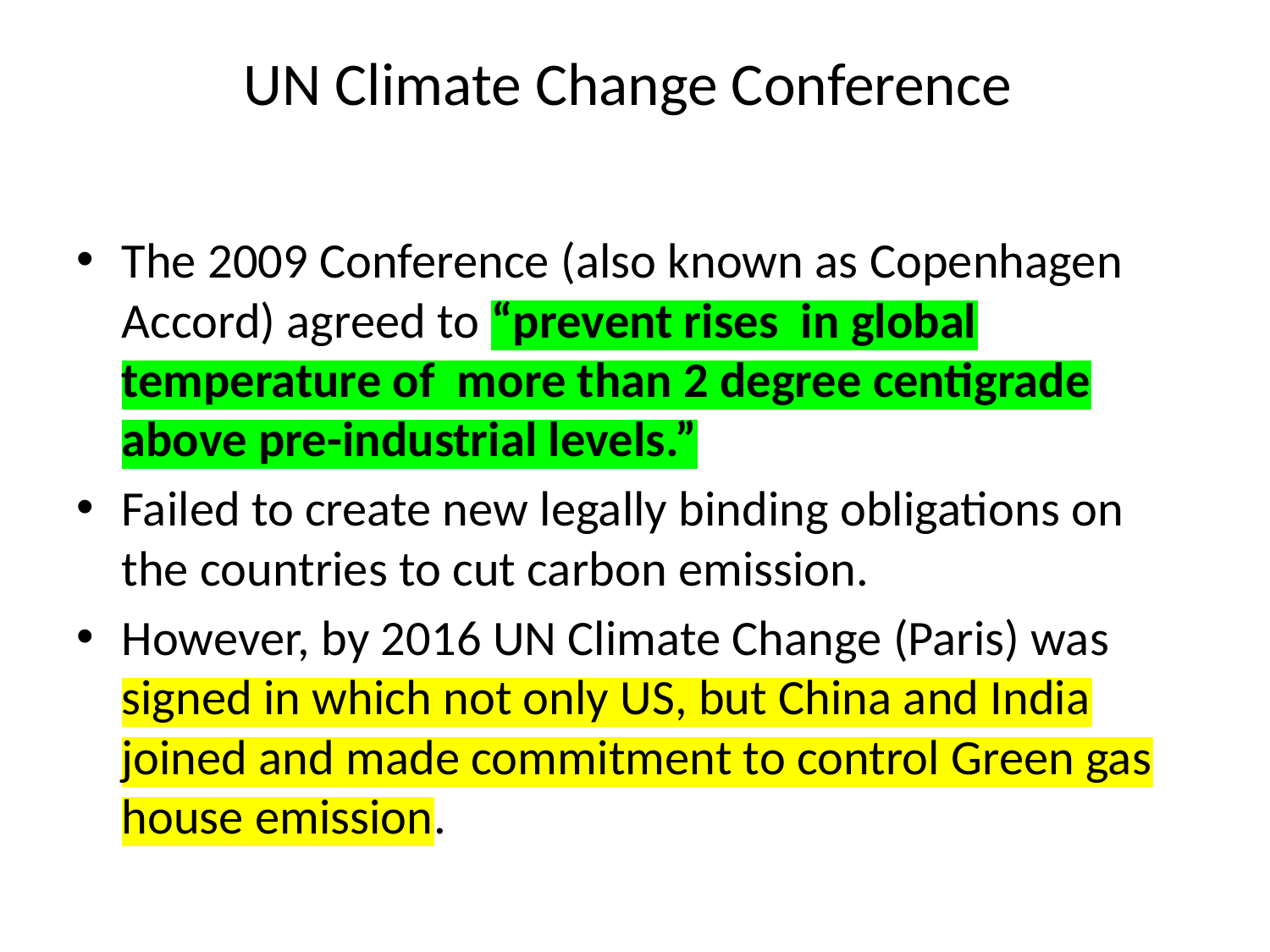

# UN Climate Change Conference
The 2009 Conference (also known as Copenhagen Accord) agreed to “prevent rises  in global temperature of  more than 2 degree centigrade above pre-industrial levels.”
Failed to create new legally binding obligations on the countries to cut carbon emission.
However, by 2016 UN Climate Change (Paris) was signed in which not only US, but China and India joined and made commitment to control Green gas house emission.